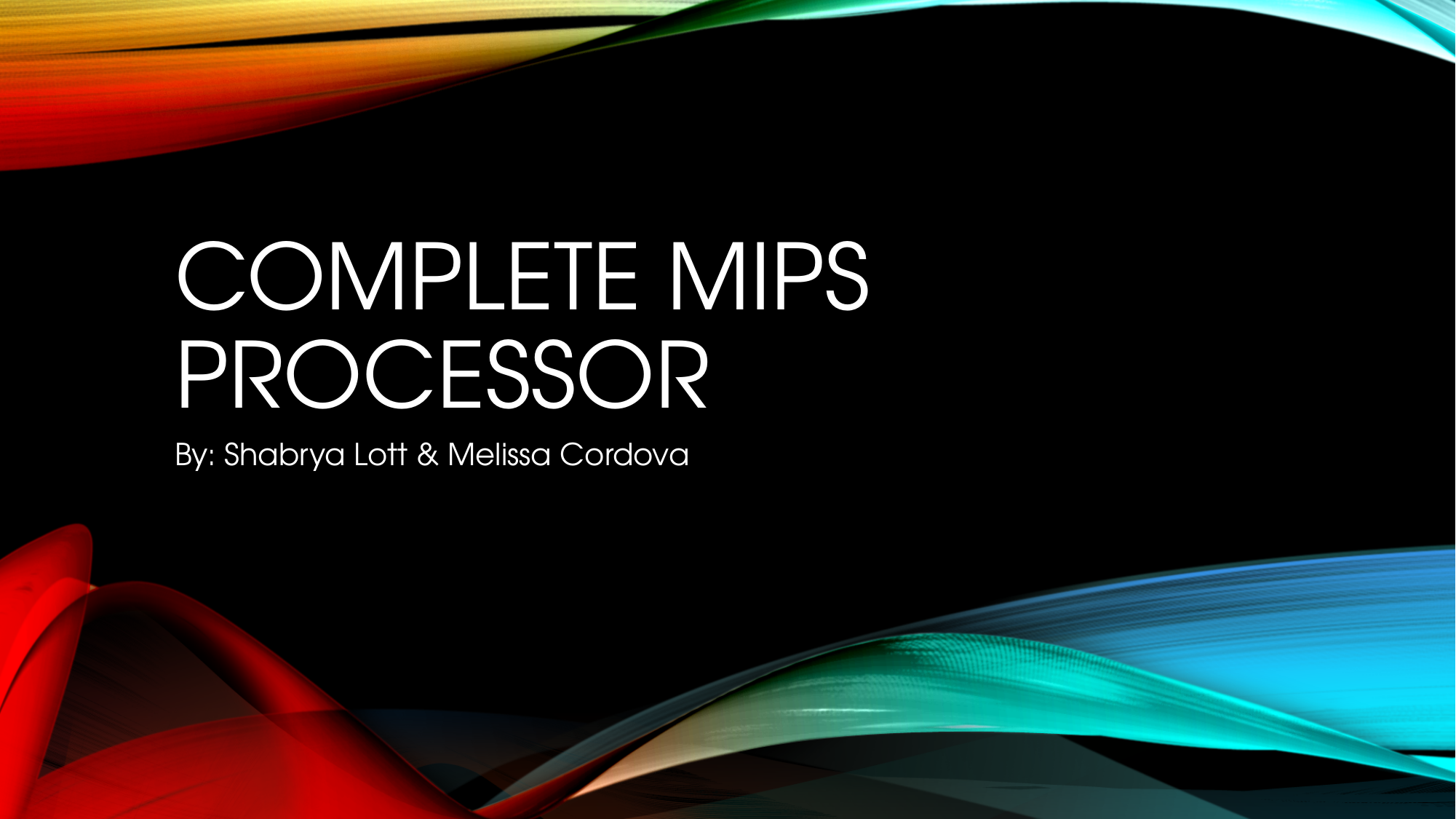

# Complete Mips Processor
By: Shabrya Lott & Melissa Cordova